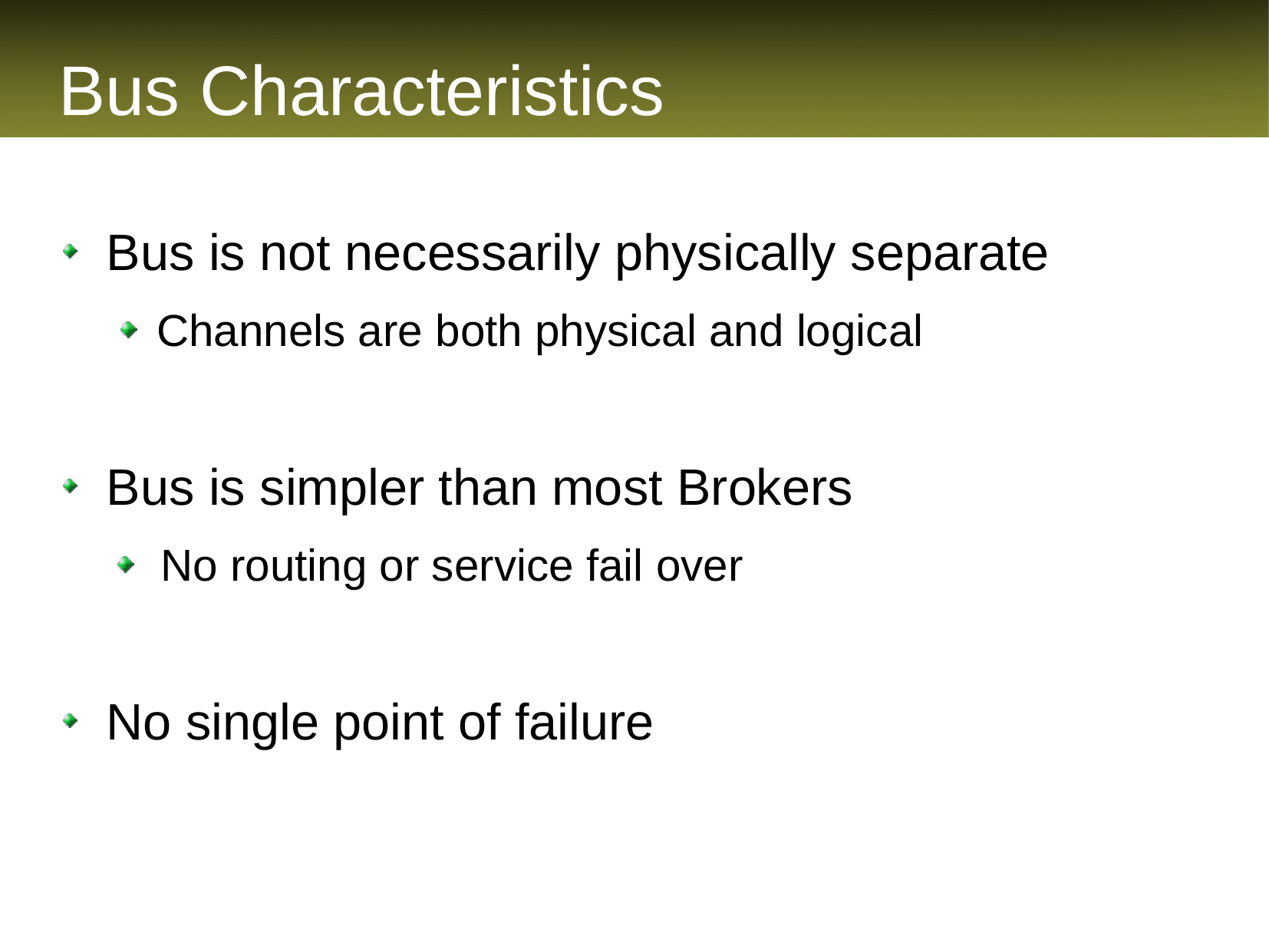

# Bus Characteristics
Bus is not necessarily physically separate
Channels are both physical and logical

Bus is simpler than most Brokers
No routing or service fail over

No single point of failure